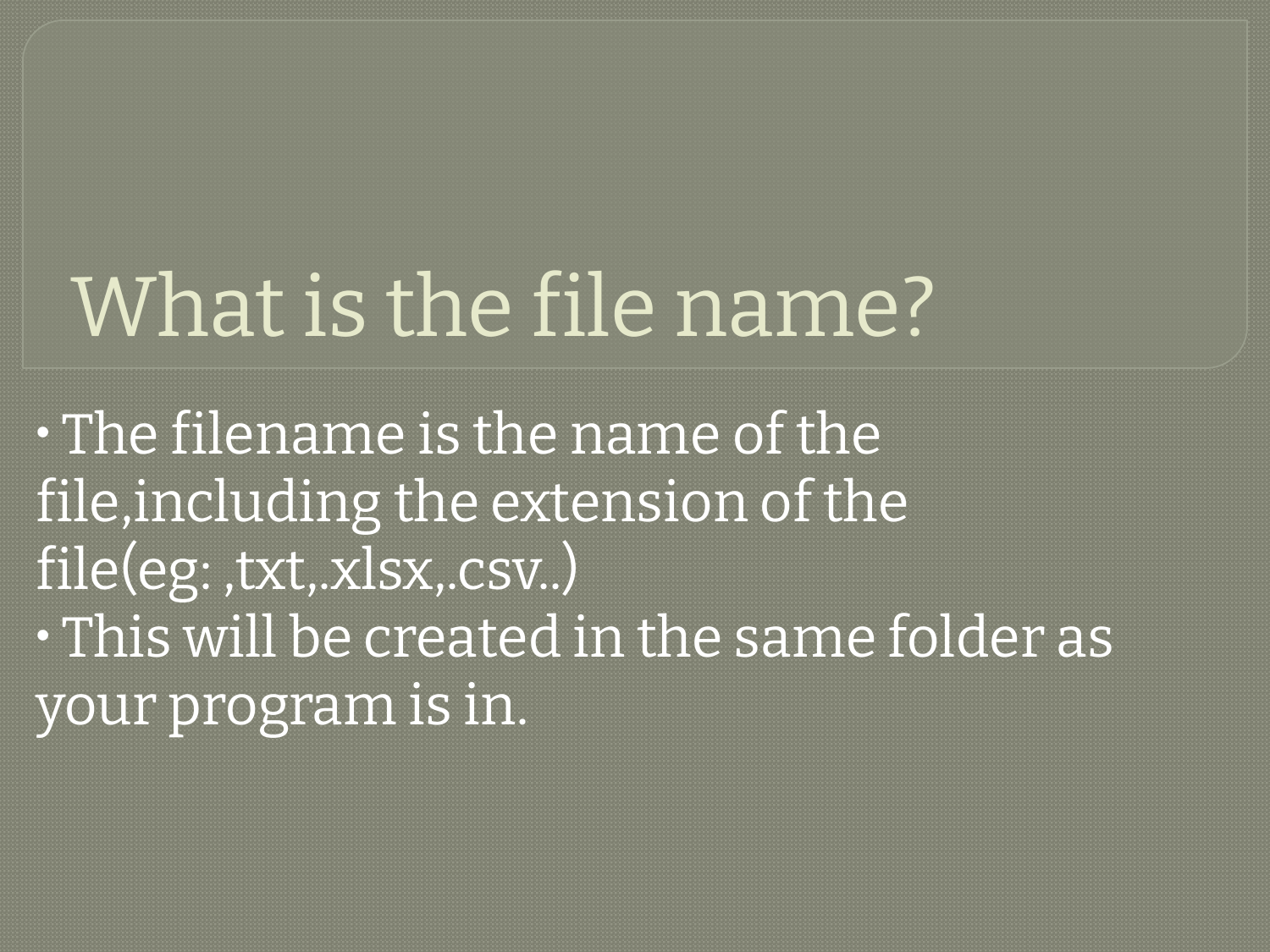

# What is the file name?
 The filename is the name of the file,including the extension of the file(eg: ,txt,.xlsx,.csv..)
 This will be created in the same folder as your program is in.